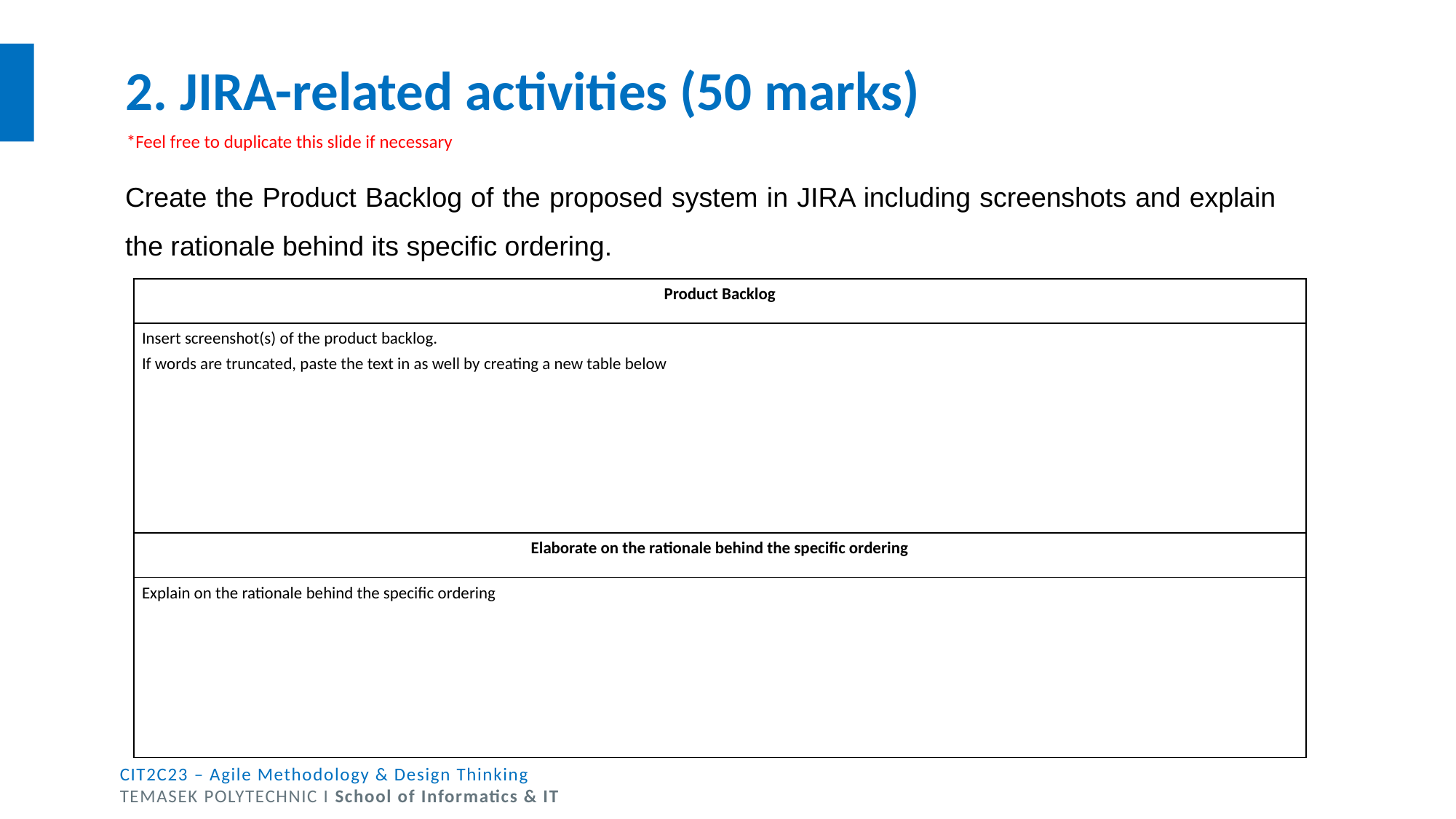

# 2. JIRA-related activities (50 marks)
*Feel free to duplicate this slide if necessary
Create the Product Backlog of the proposed system in JIRA including screenshots and explain the rationale behind its specific ordering.
| Product Backlog |
| --- |
| Insert screenshot(s) of the product backlog. If words are truncated, paste the text in as well by creating a new table below |
| Elaborate on the rationale behind the specific ordering |
| Explain on the rationale behind the specific ordering |